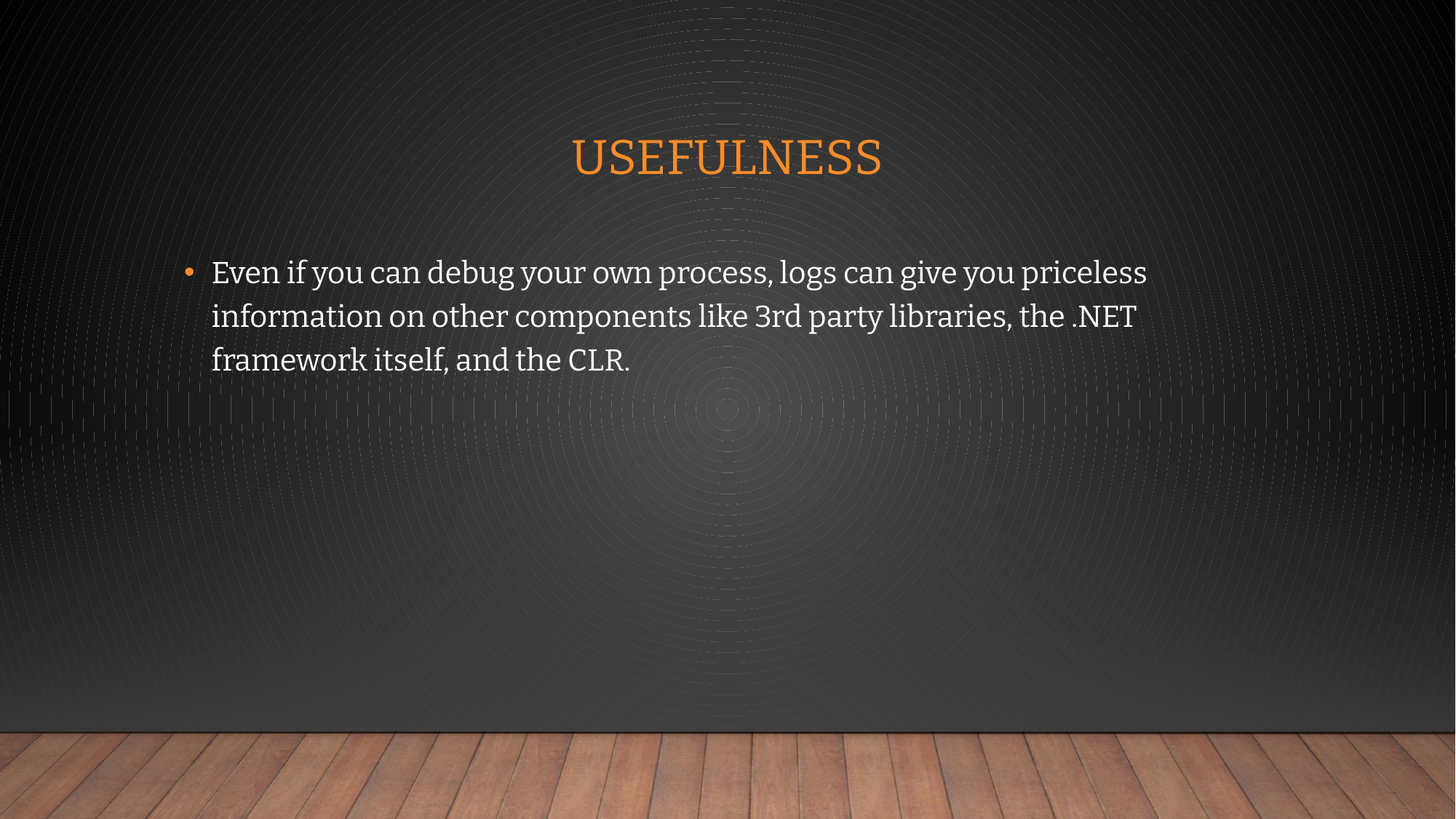

# Usefulness
Even if you can debug your own process, logs can give you priceless information on other components like 3rd party libraries, the .NET framework itself, and the CLR.